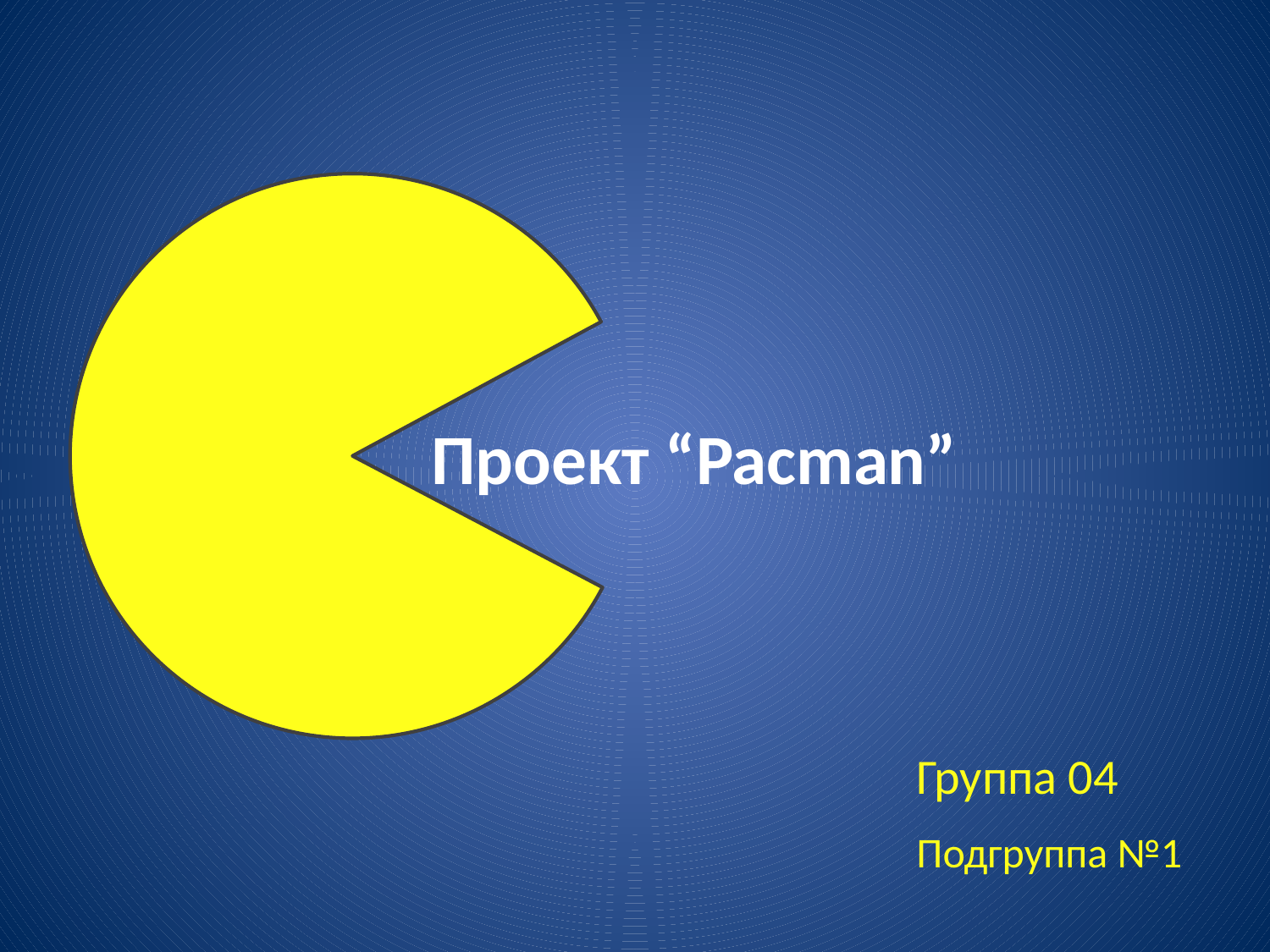

# Проект “Pacman”

Группа 04
Подгруппа №1